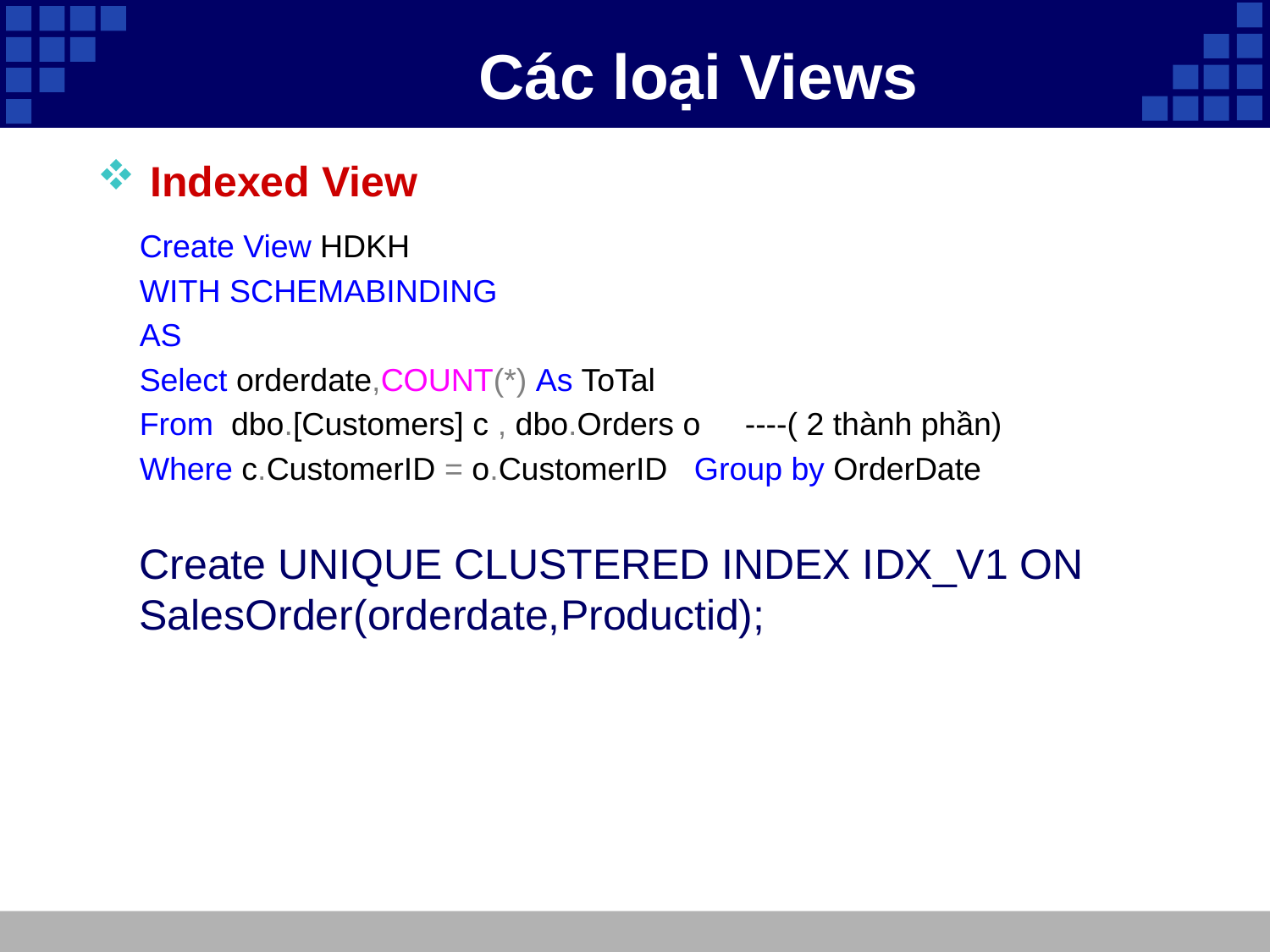

# Các loại Views
Indexed View
Create View HDKH
WITH SCHEMABINDING
AS
Select orderdate,COUNT(*) As ToTal
From  dbo.[Customers] c , dbo.Orders o     ----( 2 thành phần)
Where c.CustomerID = o.CustomerID   Group by OrderDate

Create UNIQUE CLUSTERED INDEX IDX_V1 ON SalesOrder(orderdate,Productid);